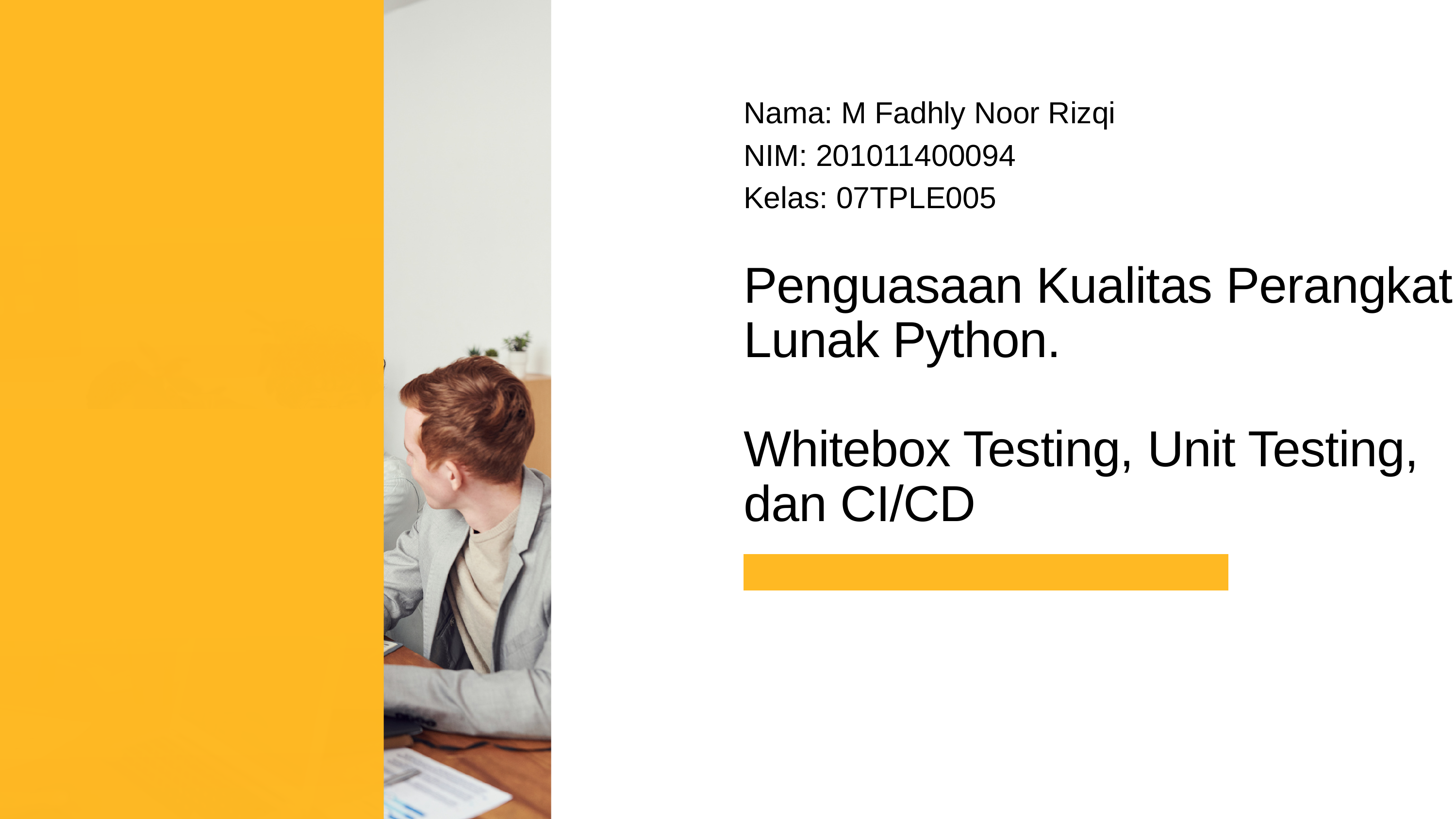

Nama: M Fadhly Noor Rizqi
NIM: 201011400094
Kelas: 07TPLE005
Penguasaan Kualitas Perangkat Lunak Python.

Whitebox Testing, Unit Testing, dan CI/CD